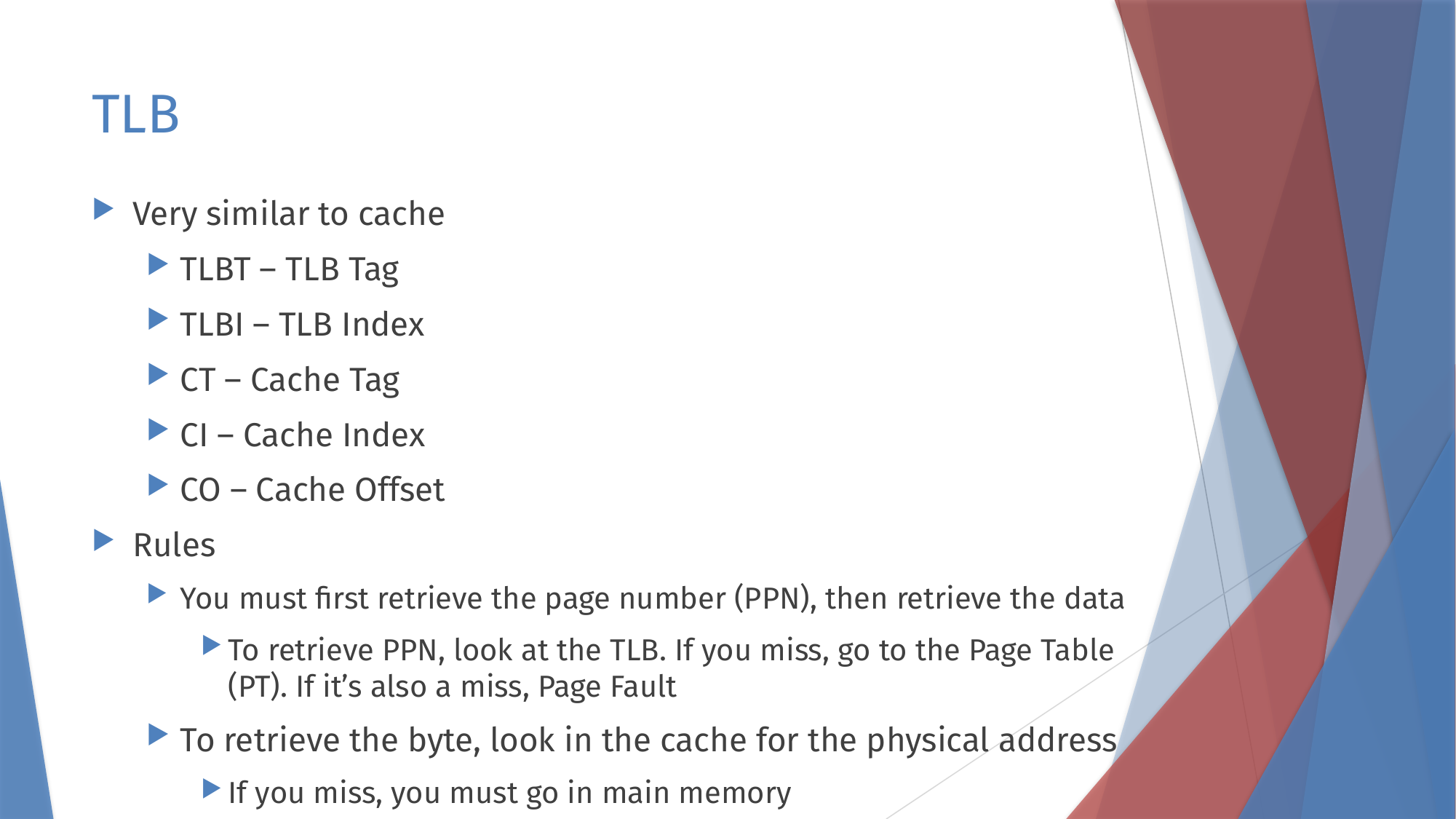

# TLB
Very similar to cache
TLBT – TLB Tag
TLBI – TLB Index
CT – Cache Tag
CI – Cache Index
CO – Cache Offset
Rules
You must first retrieve the page number (PPN), then retrieve the data
To retrieve PPN, look at the TLB. If you miss, go to the Page Table (PT). If it’s also a miss, Page Fault
To retrieve the byte, look in the cache for the physical address
If you miss, you must go in main memory